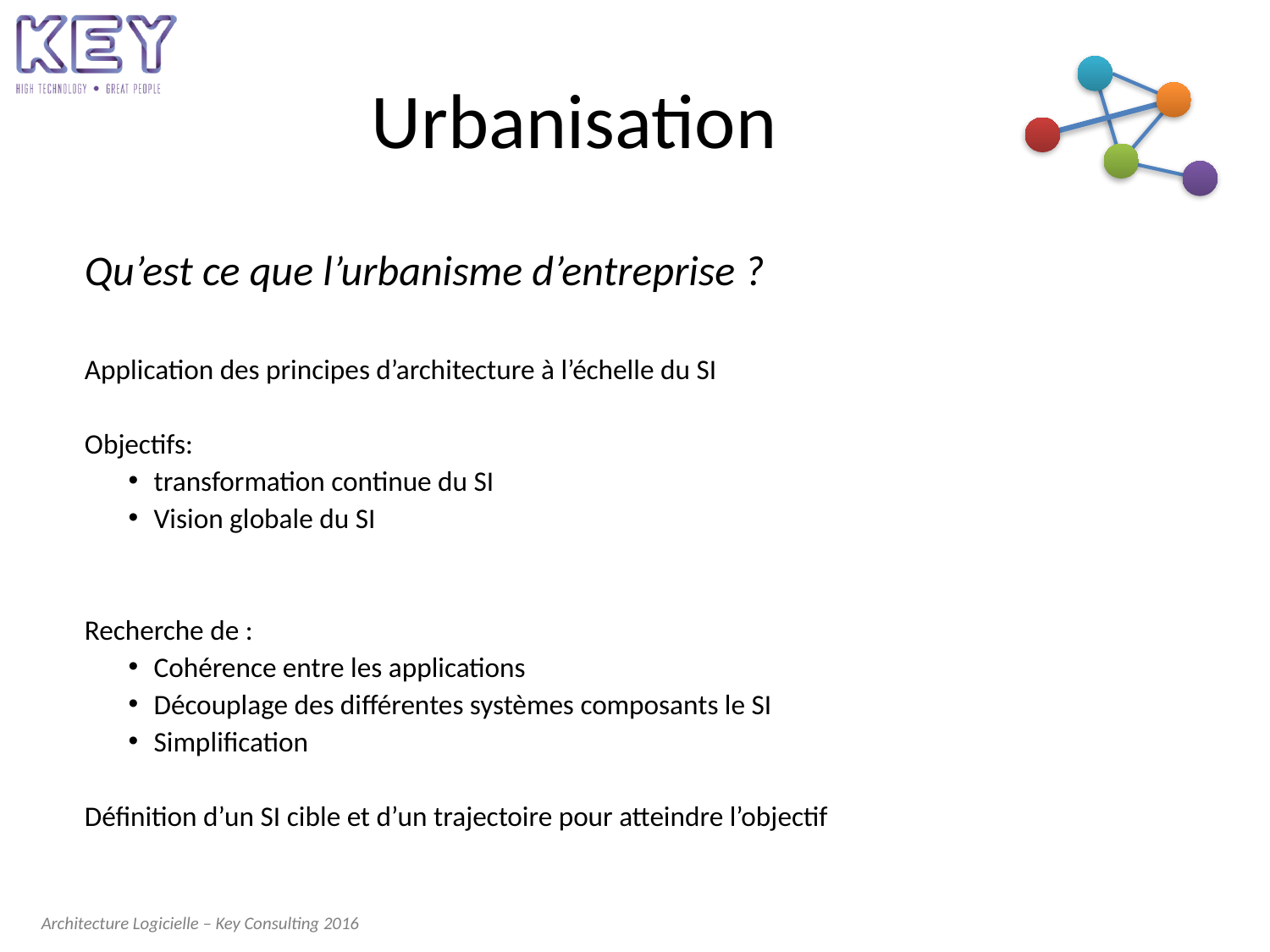

# Urbanisation

Qu’est ce que l’urbanisme d’entreprise ?

Application des principes d’architecture à l’échelle du SI

Objectifs:
transformation continue du SI
Vision globale du SI

Recherche de :
Cohérence entre les applications
Découplage des différentes systèmes composants le SI
Simplification

Définition d’un SI cible et d’un trajectoire pour atteindre l’objectif

179